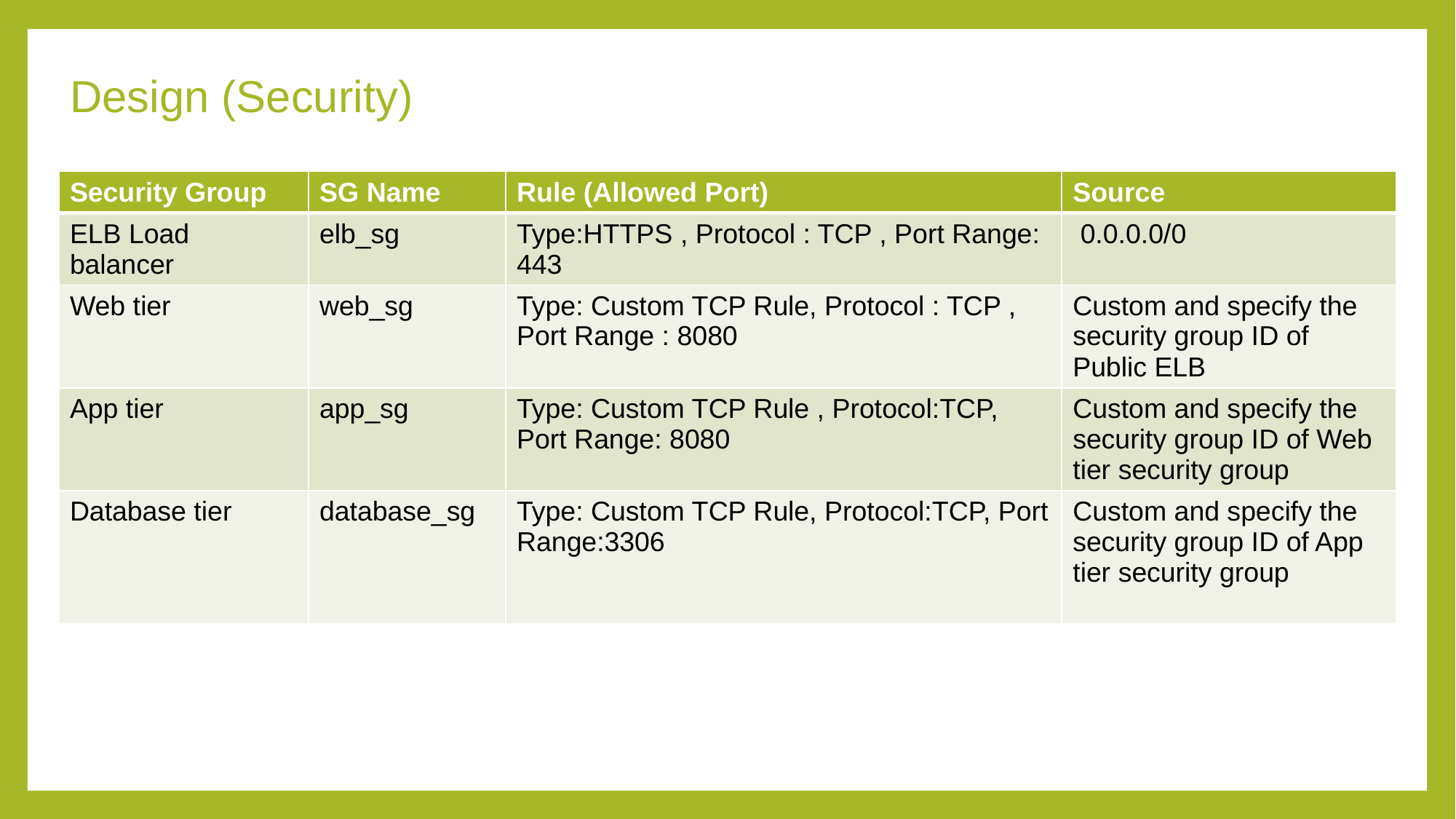

# Design (Security)
| Security Group | SG Name | Rule (Allowed Port) | Source |
| --- | --- | --- | --- |
| ELB Load balancer | elb\_sg | Type:HTTPS , Protocol : TCP , Port Range: 443 | 0.0.0.0/0 |
| Web tier | web\_sg | Type: Custom TCP Rule, Protocol : TCP , Port Range : 8080 | Custom and specify the security group ID of Public ELB |
| App tier | app\_sg | Type: Custom TCP Rule , Protocol:TCP, Port Range: 8080 | Custom and specify the security group ID of Web tier security group |
| Database tier | database\_sg | Type: Custom TCP Rule, Protocol:TCP, Port Range:3306 | Custom and specify the security group ID of App tier security group |